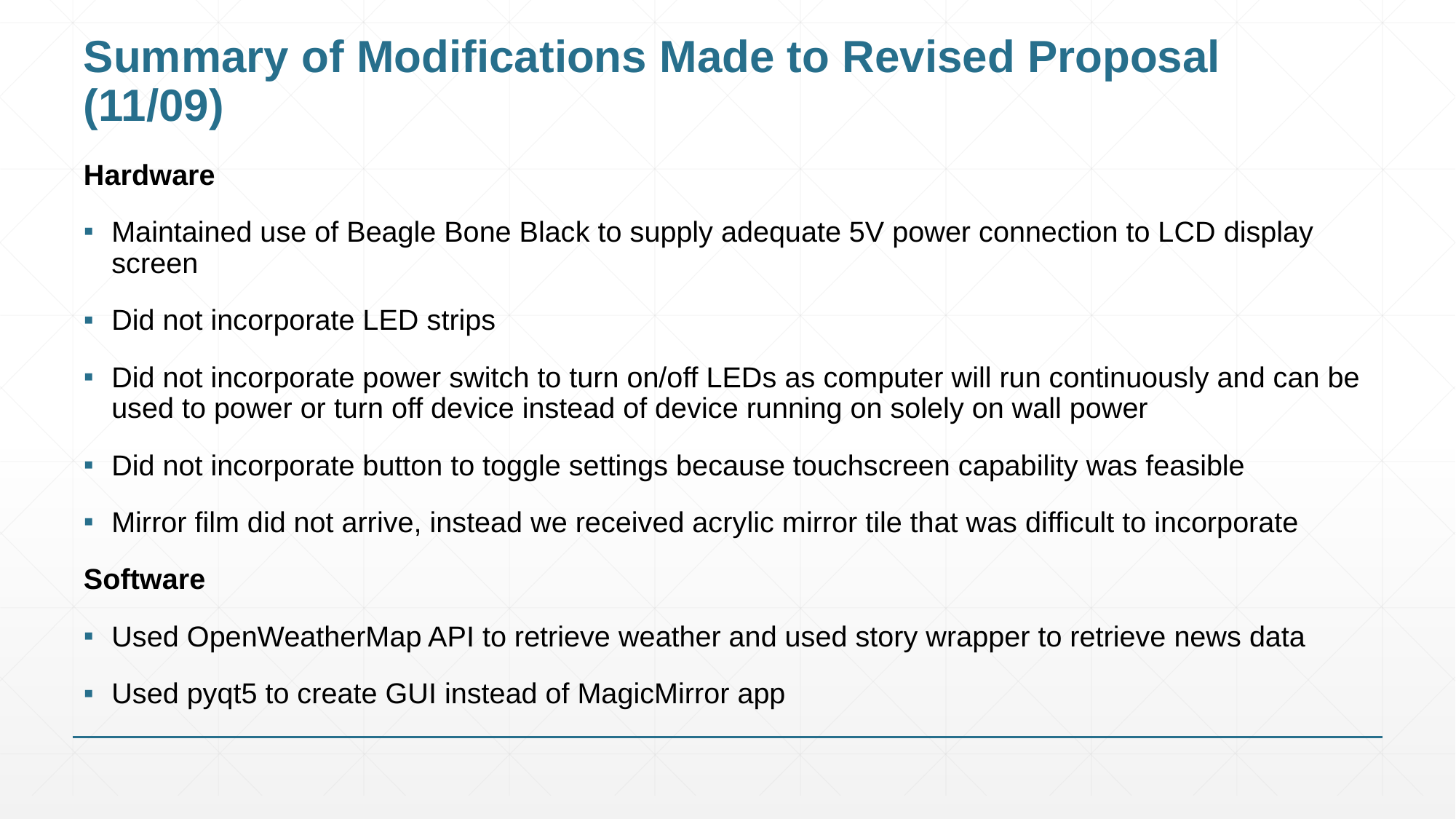

# Summary of Modifications Made to Revised Proposal (11/09)
Hardware
Maintained use of Beagle Bone Black to supply adequate 5V power connection to LCD display screen
Did not incorporate LED strips
Did not incorporate power switch to turn on/off LEDs as computer will run continuously and can be used to power or turn off device instead of device running on solely on wall power
Did not incorporate button to toggle settings because touchscreen capability was feasible
Mirror film did not arrive, instead we received acrylic mirror tile that was difficult to incorporate
Software
Used OpenWeatherMap API to retrieve weather and used story wrapper to retrieve news data
Used pyqt5 to create GUI instead of MagicMirror app